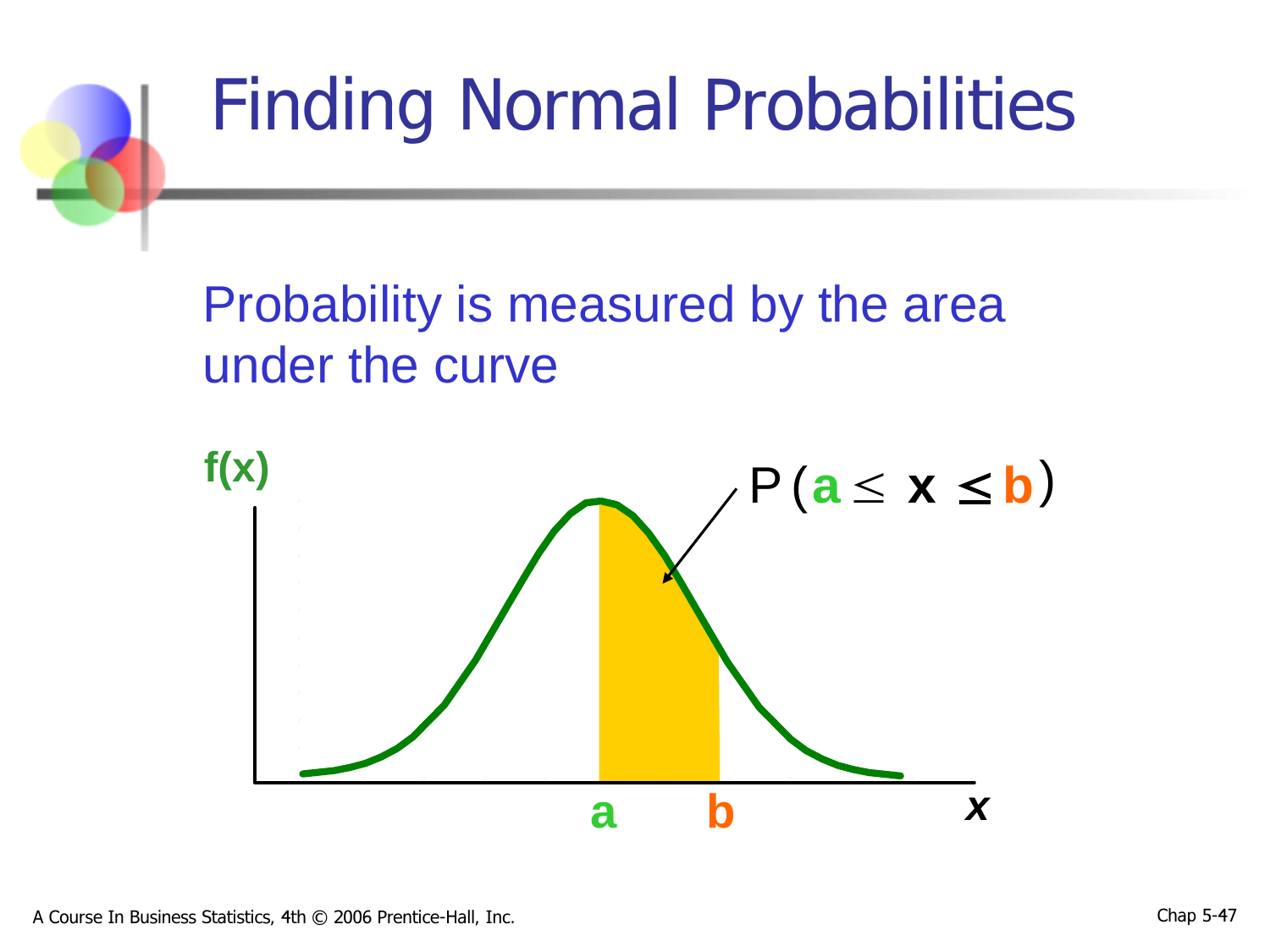

# Finding Normal Probabilities
Probability is the
area under the
curve!
Probability is measured by the area under the curve
f(x)
)
P
(
a
≤
x
≤
b

x
a
b

A Course In Business Statistics, 4th © 2006 Prentice-Hall, Inc.
Chap 5-47